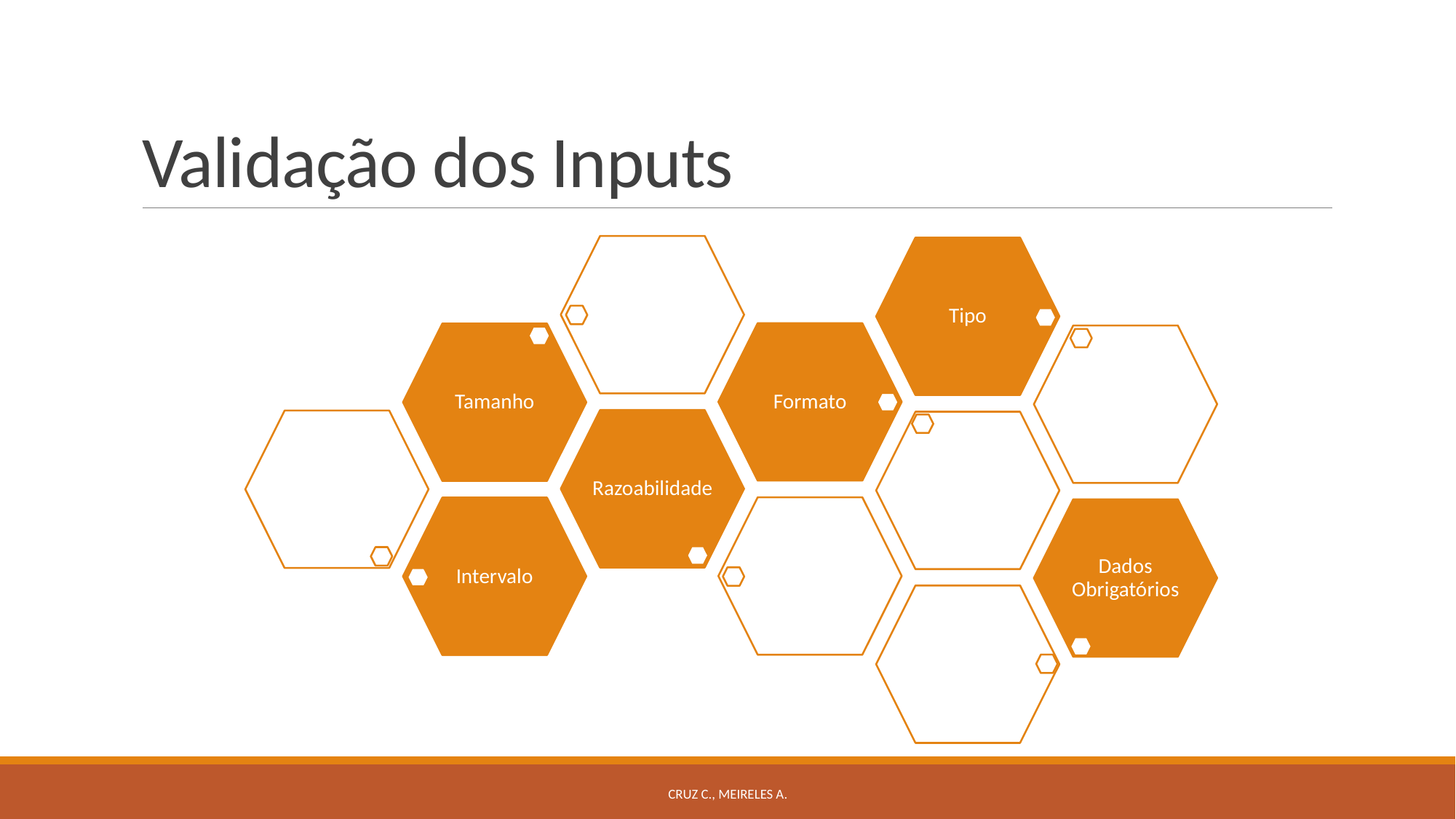

# Validação dos Inputs
Intervalo
Razoabilidade
Tamanho
Formato
Tipo
Dados Obrigatórios
Cruz C., Meireles A.